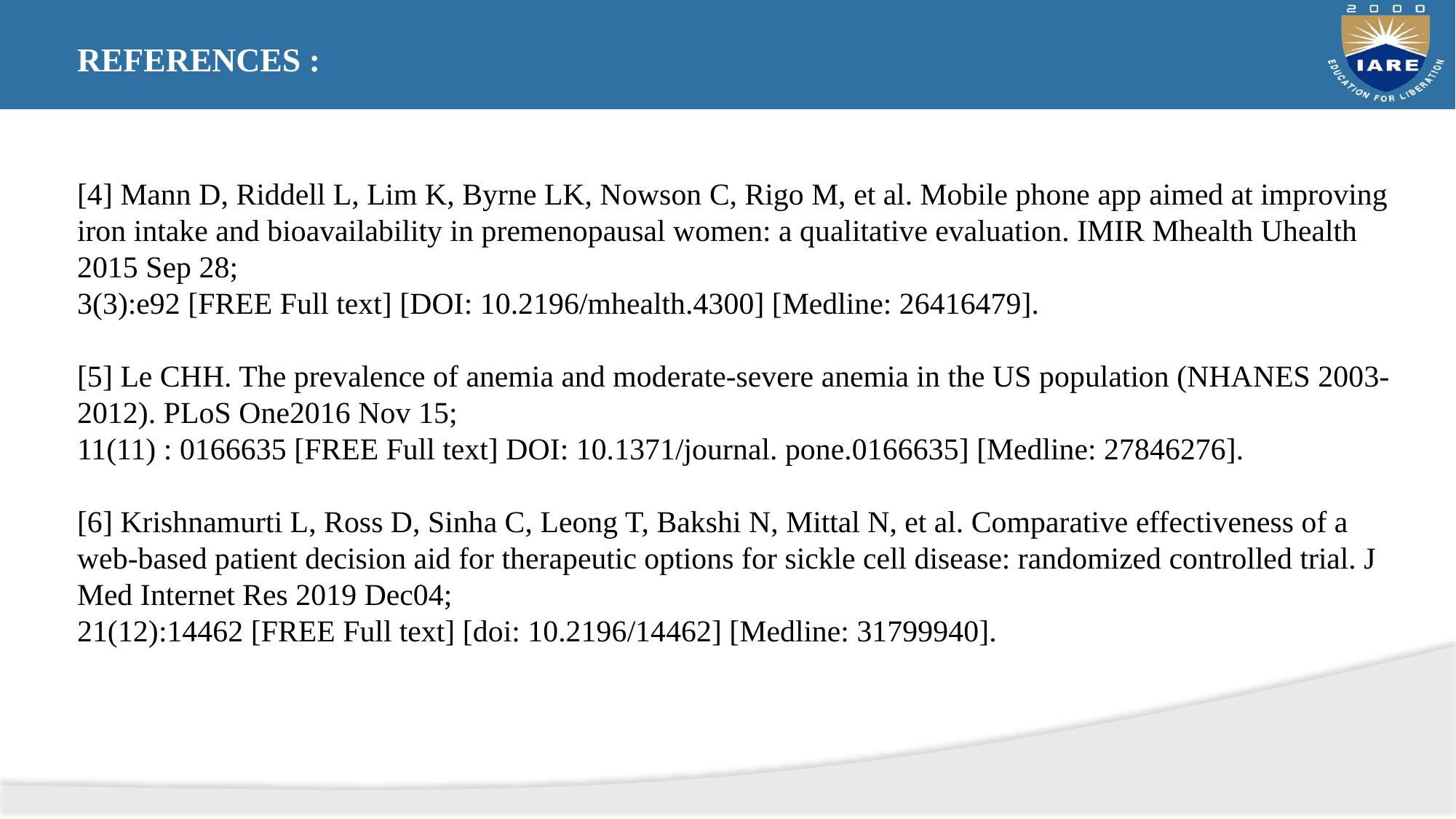

REFERENCES :

[4] Mann D, Riddell L, Lim K, Byrne LK, Nowson C, Rigo M, et al. Mobile phone app aimed at improving iron intake and bioavailability in premenopausal women: a qualitative evaluation. IMIR Mhealth Uhealth 2015 Sep 28;
3(3):e92 [FREE Full text] [DOI: 10.2196/mhealth.4300] [Medline: 26416479].

[5] Le CHH. The prevalence of anemia and moderate-severe anemia in the US population (NHANES 2003-2012). PLoS One2016 Nov 15;
11(11) : 0166635 [FREE Full text] DOI: 10.1371/journal. pone.0166635] [Medline: 27846276].

[6] Krishnamurti L, Ross D, Sinha C, Leong T, Bakshi N, Mittal N, et al. Comparative effectiveness of a web-based patient decision aid for therapeutic options for sickle cell disease: randomized controlled trial. J Med Internet Res 2019 Dec04;
21(12):14462 [FREE Full text] [doi: 10.2196/14462] [Medline: 31799940].